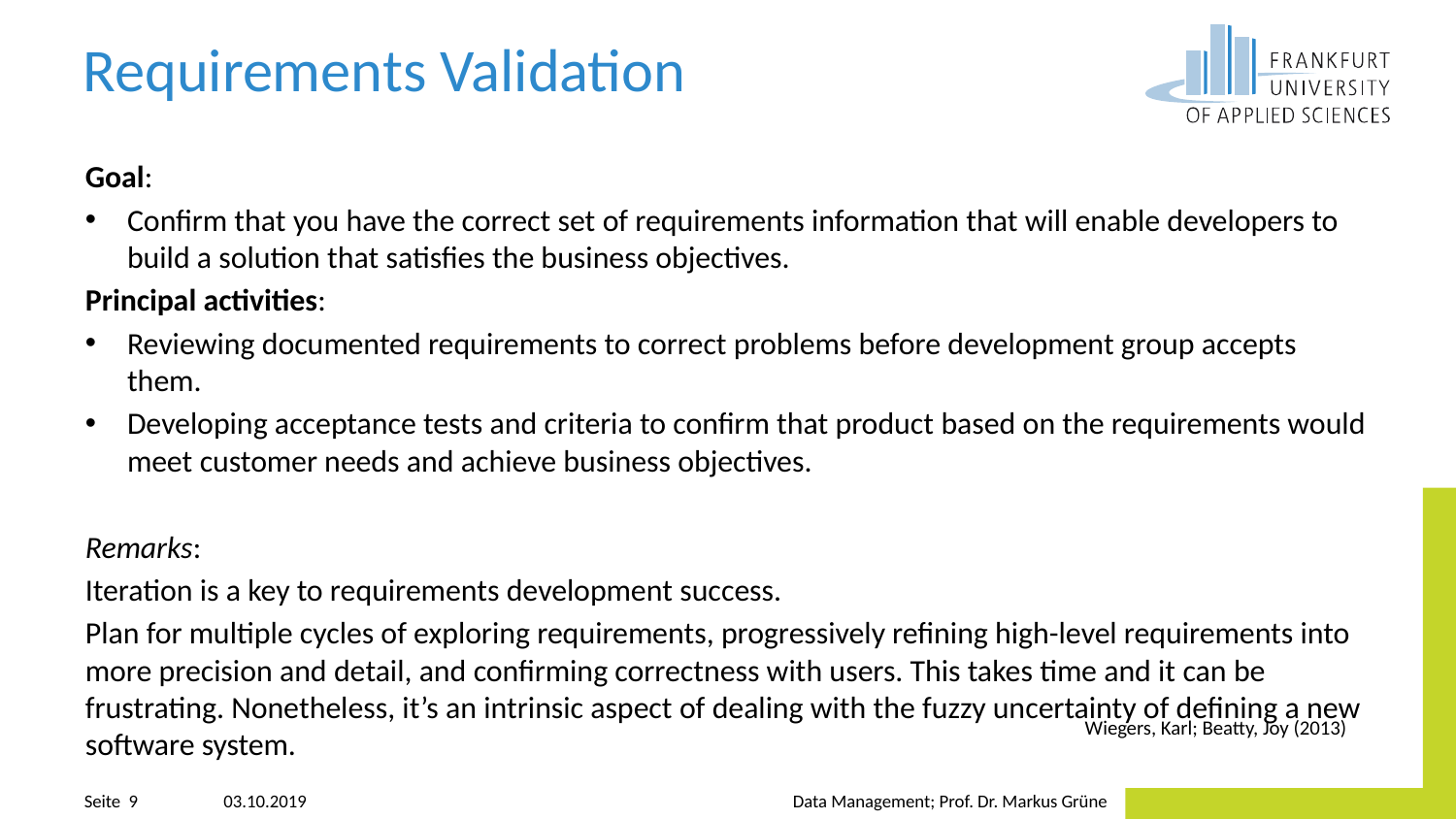

# Requirements Validation
Goal:
Confirm that you have the correct set of requirements information that will enable developers to build a solution that satisfies the business objectives.
Principal activities:
Reviewing documented requirements to correct problems before development group accepts them.
Developing acceptance tests and criteria to confirm that product based on the requirements would meet customer needs and achieve business objectives.

Remarks:
Iteration is a key to requirements development success.
Plan for multiple cycles of exploring requirements, progressively refining high-level requirements into more precision and detail, and confirming correctness with users. This takes time and it can be frustrating. Nonetheless, it’s an intrinsic aspect of dealing with the fuzzy uncertainty of defining a new software system.
Wiegers, Karl; Beatty, Joy (2013)
03.10.2019
Data Management; Prof. Dr. Markus Grüne
Seite  9